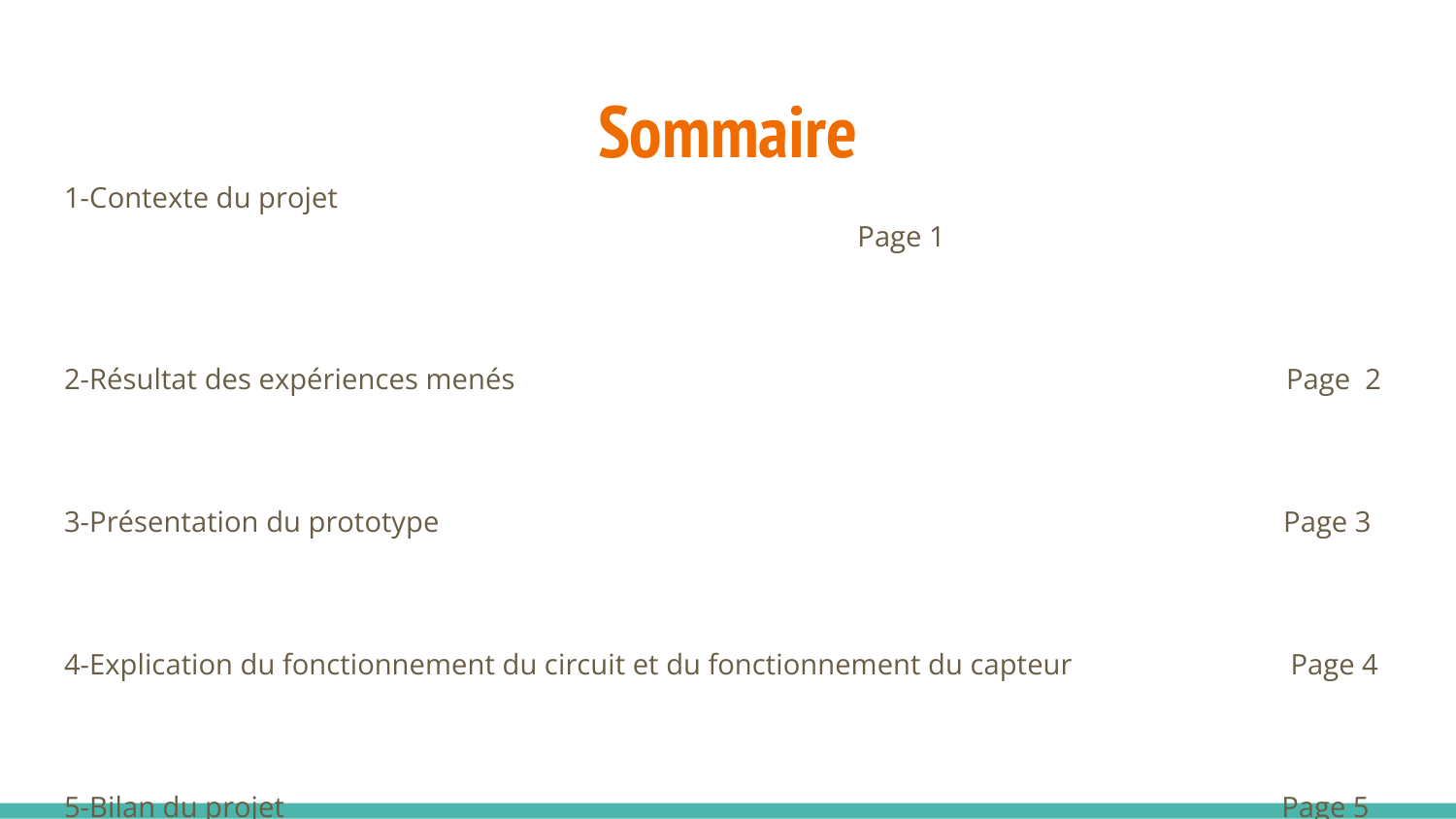

# Sommaire
1-Contexte du projet													         Page 1

2-Résultat des expériences menés                                                                                                          Page  2

3-Présentation du prototype                                                                                                                    Page 3

4-Explication du fonctionnement du circuit et du fonctionnement du capteur                              Page 4

5-Bilan du projet                                                                                                                                         Page 5